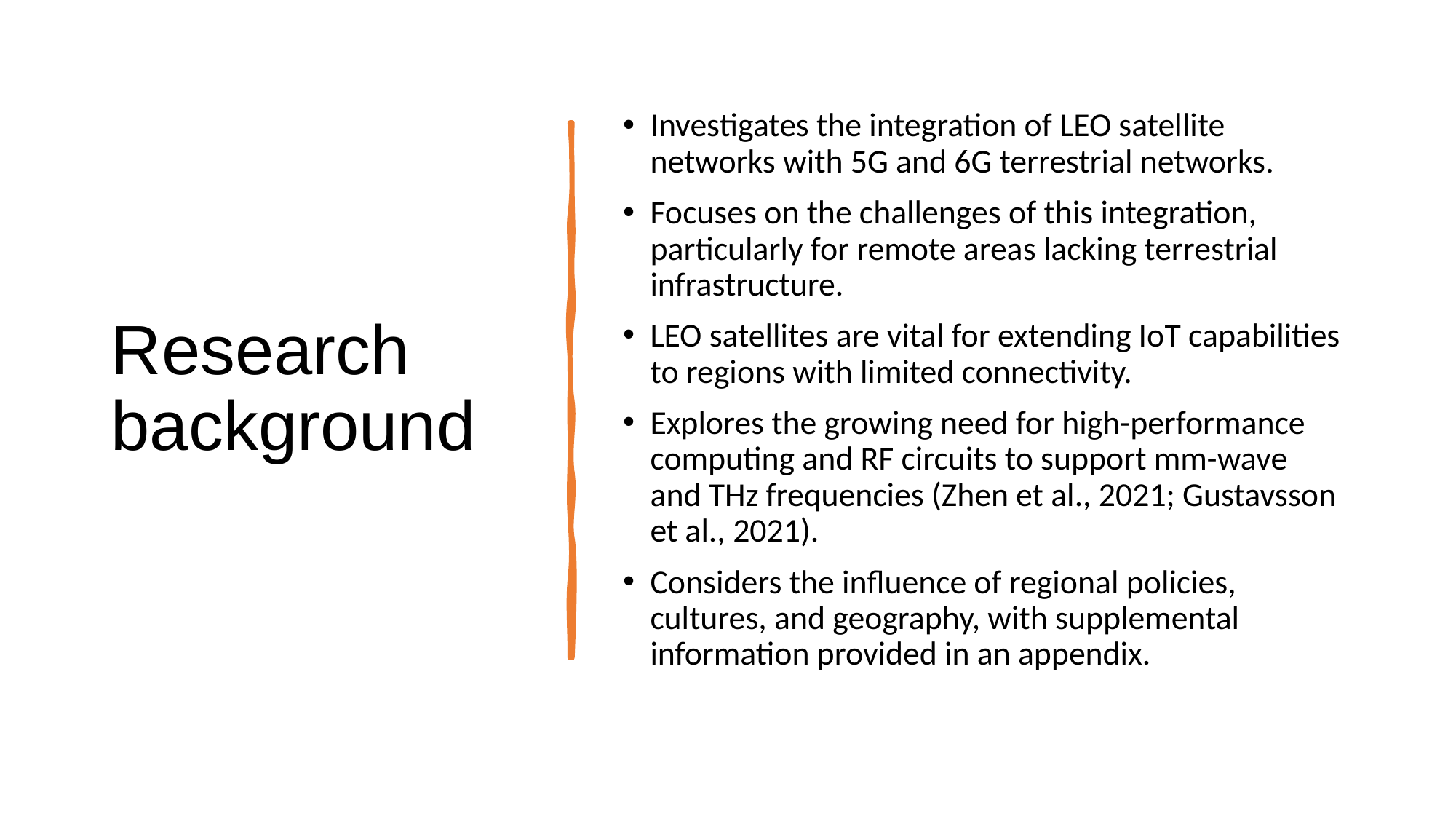

# Research background
Investigates the integration of LEO satellite networks with 5G and 6G terrestrial networks.
Focuses on the challenges of this integration, particularly for remote areas lacking terrestrial infrastructure.
LEO satellites are vital for extending IoT capabilities to regions with limited connectivity.
Explores the growing need for high-performance computing and RF circuits to support mm-wave and THz frequencies (Zhen et al., 2021; Gustavsson et al., 2021).
Considers the influence of regional policies, cultures, and geography, with supplemental information provided in an appendix.